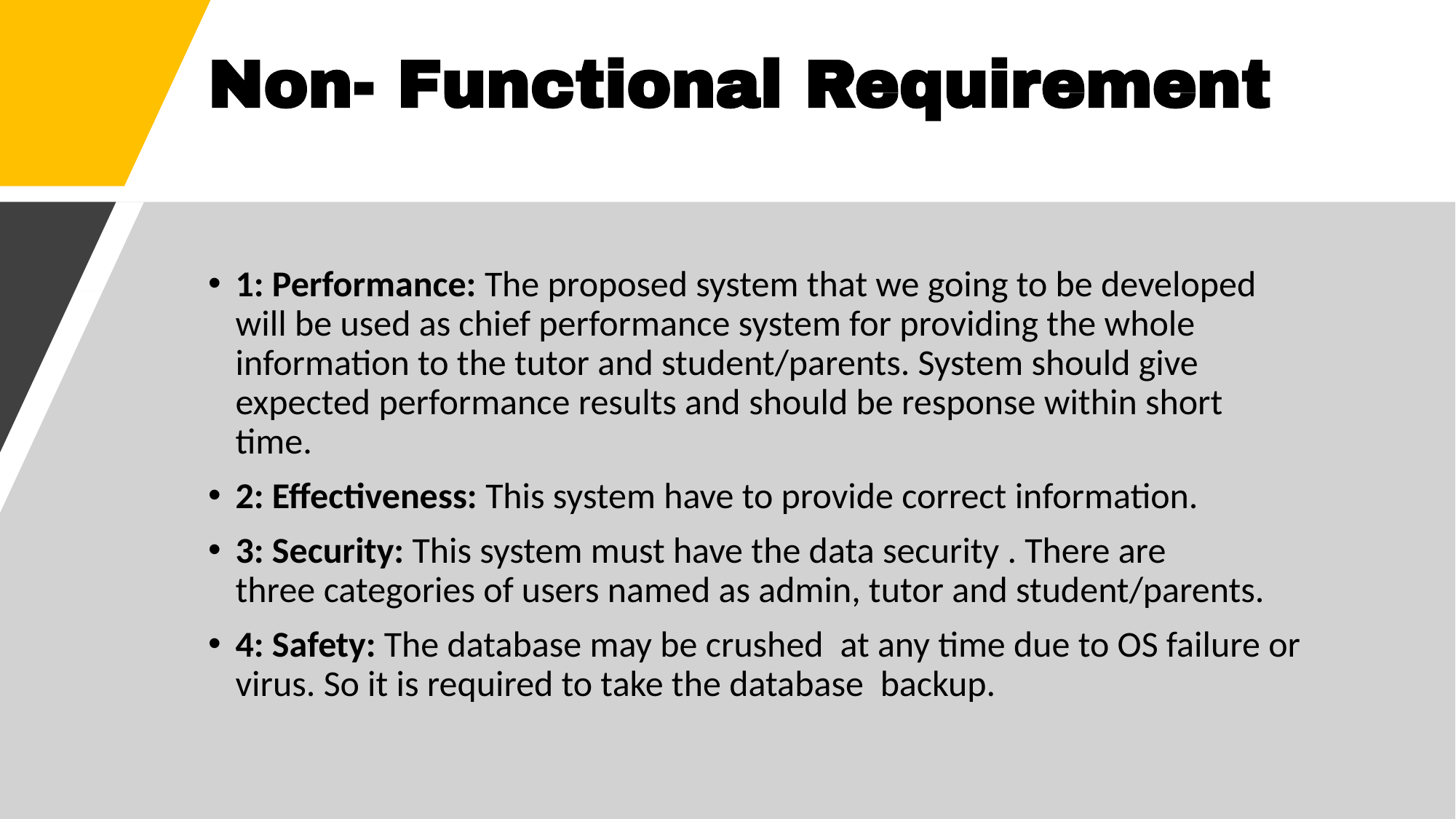

# Non- Functional Requirement

1: Performance: The proposed system that we going to be developed will be used as chief performance system for providing the whole information to the tutor and student/parents. System should give expected performance results and should be response within short time.
2: Effectiveness: This system have to provide correct information.
3: Security: This system must have the data security . There are  three categories of users named as admin, tutor and student/parents.
4: Safety: The database may be crushed  at any time due to OS failure or virus. So it is required to take the database  backup.